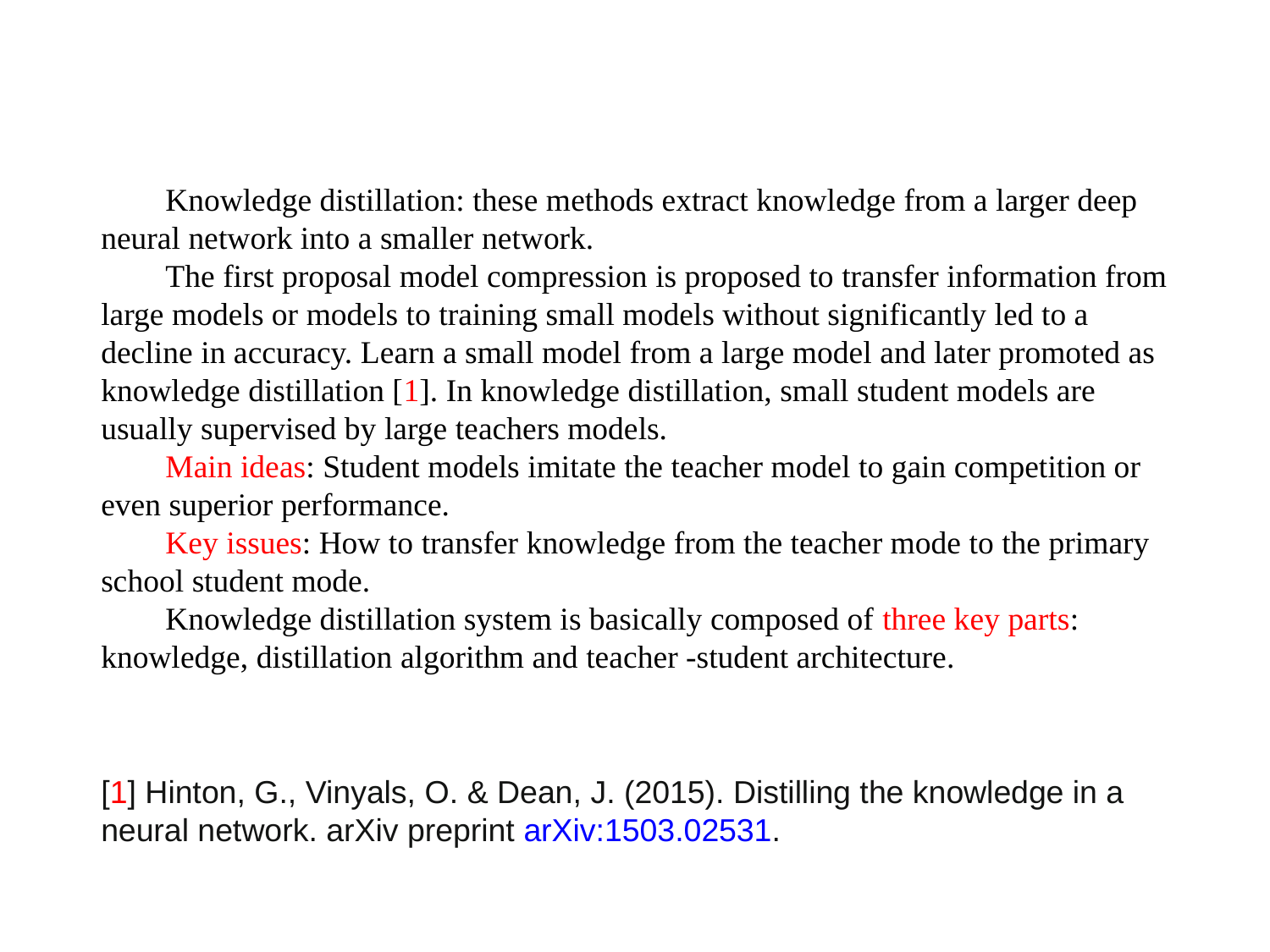

Knowledge distillation: these methods extract knowledge from a larger deep neural network into a smaller network.
        The first proposal model compression is proposed to transfer information from large models or models to training small models without significantly led to a decline in accuracy. Learn a small model from a large model and later promoted as knowledge distillation [1]. In knowledge distillation, small student models are usually supervised by large teachers models.
        Main ideas: Student models imitate the teacher model to gain competition or even superior performance.
        Key issues: How to transfer knowledge from the teacher mode to the primary school student mode.
        Knowledge distillation system is basically composed of three key parts: knowledge, distillation algorithm and teacher -student architecture.
[1] Hinton, G., Vinyals, O. & Dean, J. (2015). Distilling the knowledge in a neural network. arXiv preprint arXiv:1503.02531.